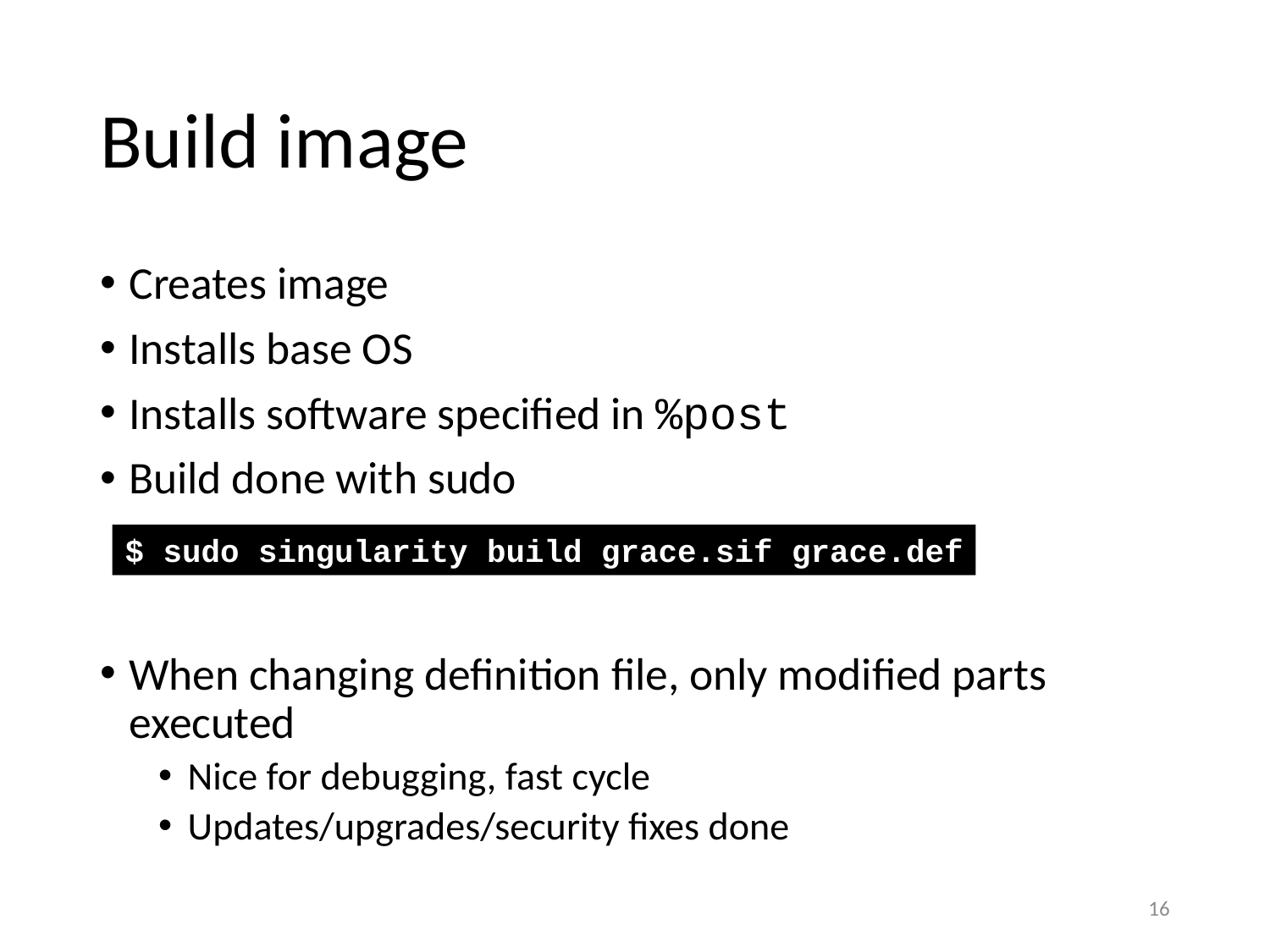

# Build image
Creates image
Installs base OS
Installs software specified in %post
Build done with sudo

When changing definition file, only modified parts executed
Nice for debugging, fast cycle
Updates/upgrades/security fixes done
$ sudo singularity build grace.sif grace.def
16